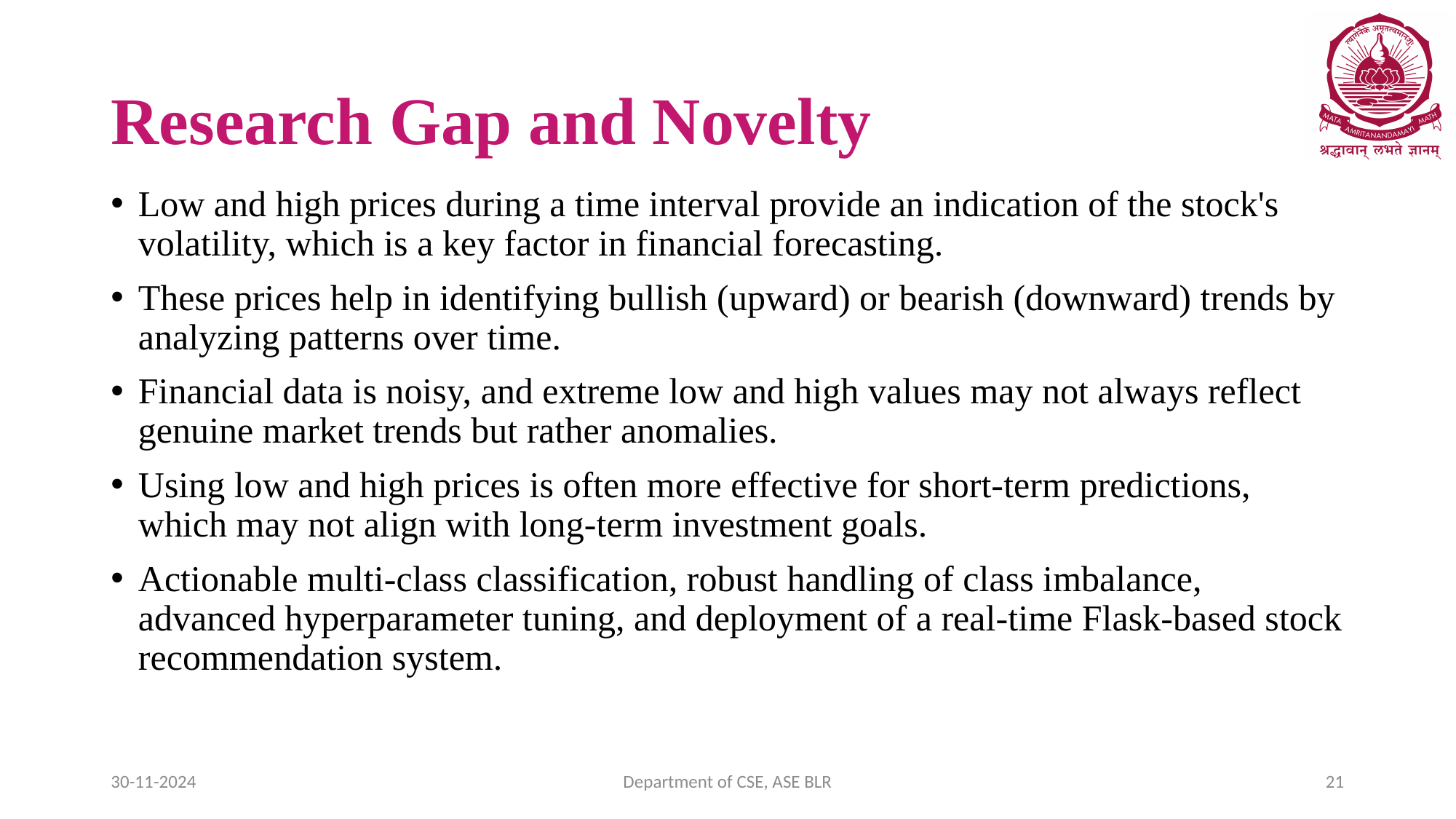

# Research Gap and Novelty
Low and high prices during a time interval provide an indication of the stock's volatility, which is a key factor in financial forecasting.
These prices help in identifying bullish (upward) or bearish (downward) trends by analyzing patterns over time.
Financial data is noisy, and extreme low and high values may not always reflect genuine market trends but rather anomalies.
Using low and high prices is often more effective for short-term predictions, which may not align with long-term investment goals.
Actionable multi-class classification, robust handling of class imbalance, advanced hyperparameter tuning, and deployment of a real-time Flask-based stock recommendation system.

30-11-2024
Department of CSE, ASE BLR
21